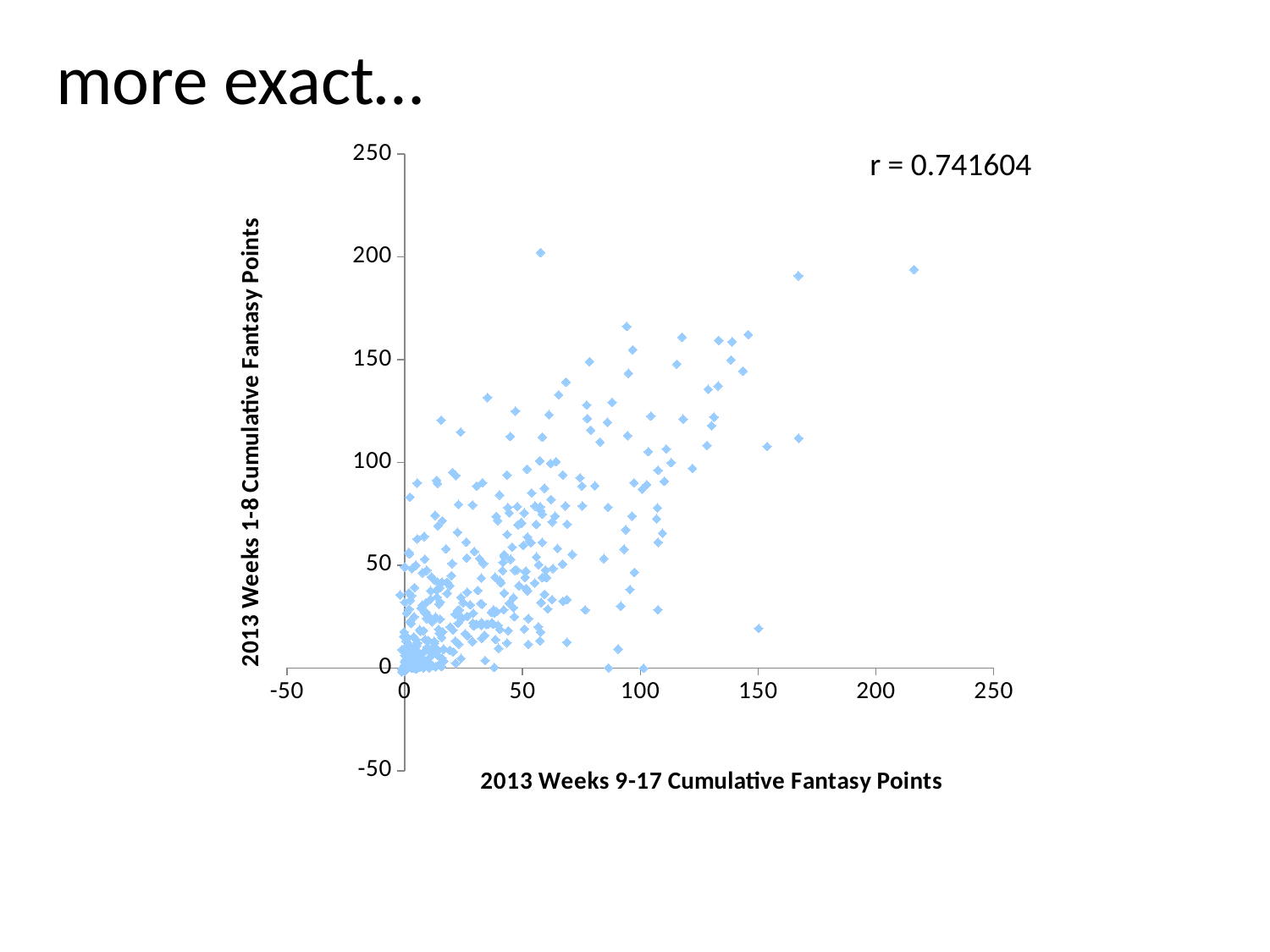

more exact…

### Chart

| Category |  |
|---|---|
r = 0.741604